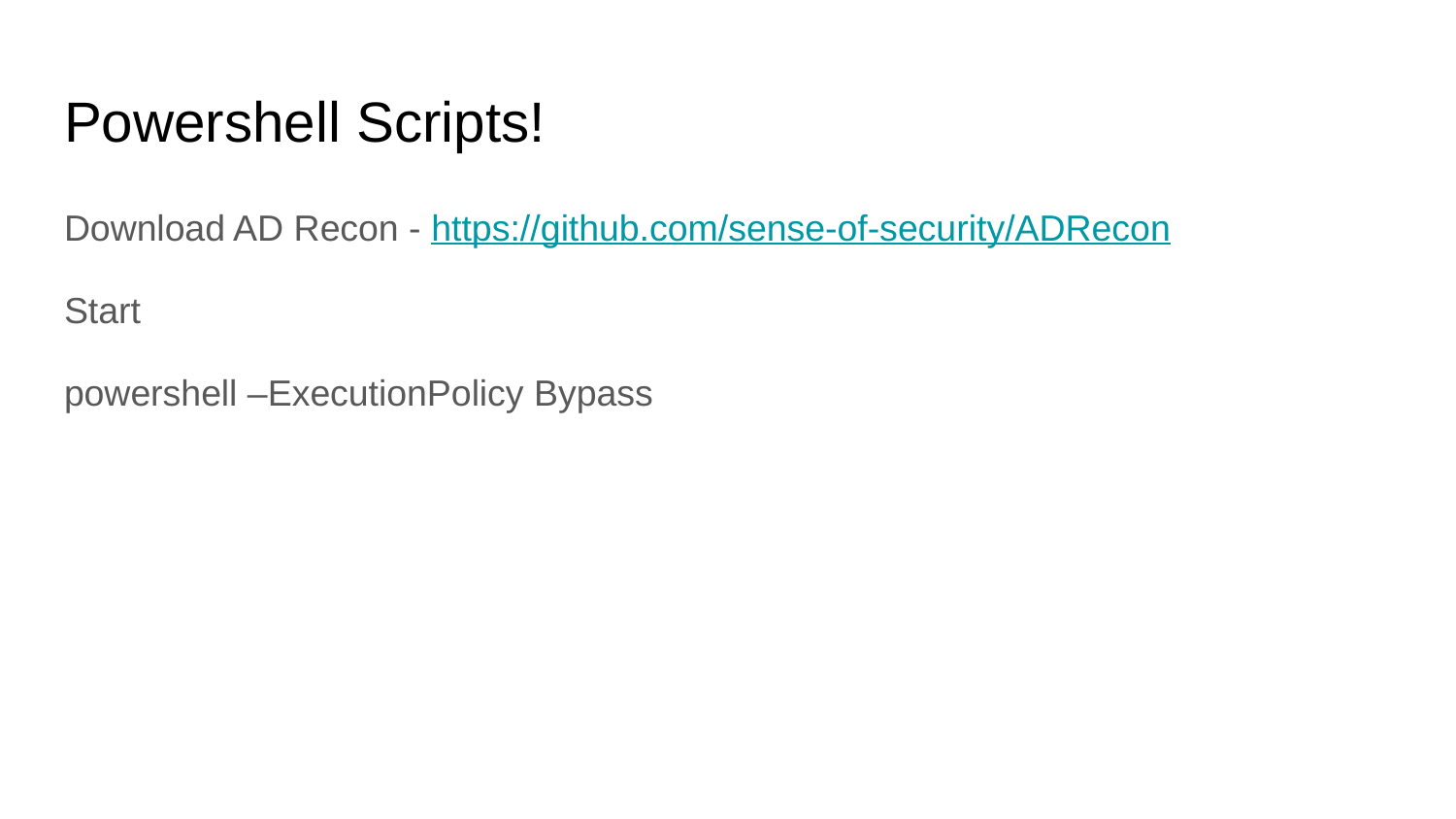

# Powershell Scripts!
Download AD Recon - https://github.com/sense-of-security/ADRecon
Start
powershell –ExecutionPolicy Bypass